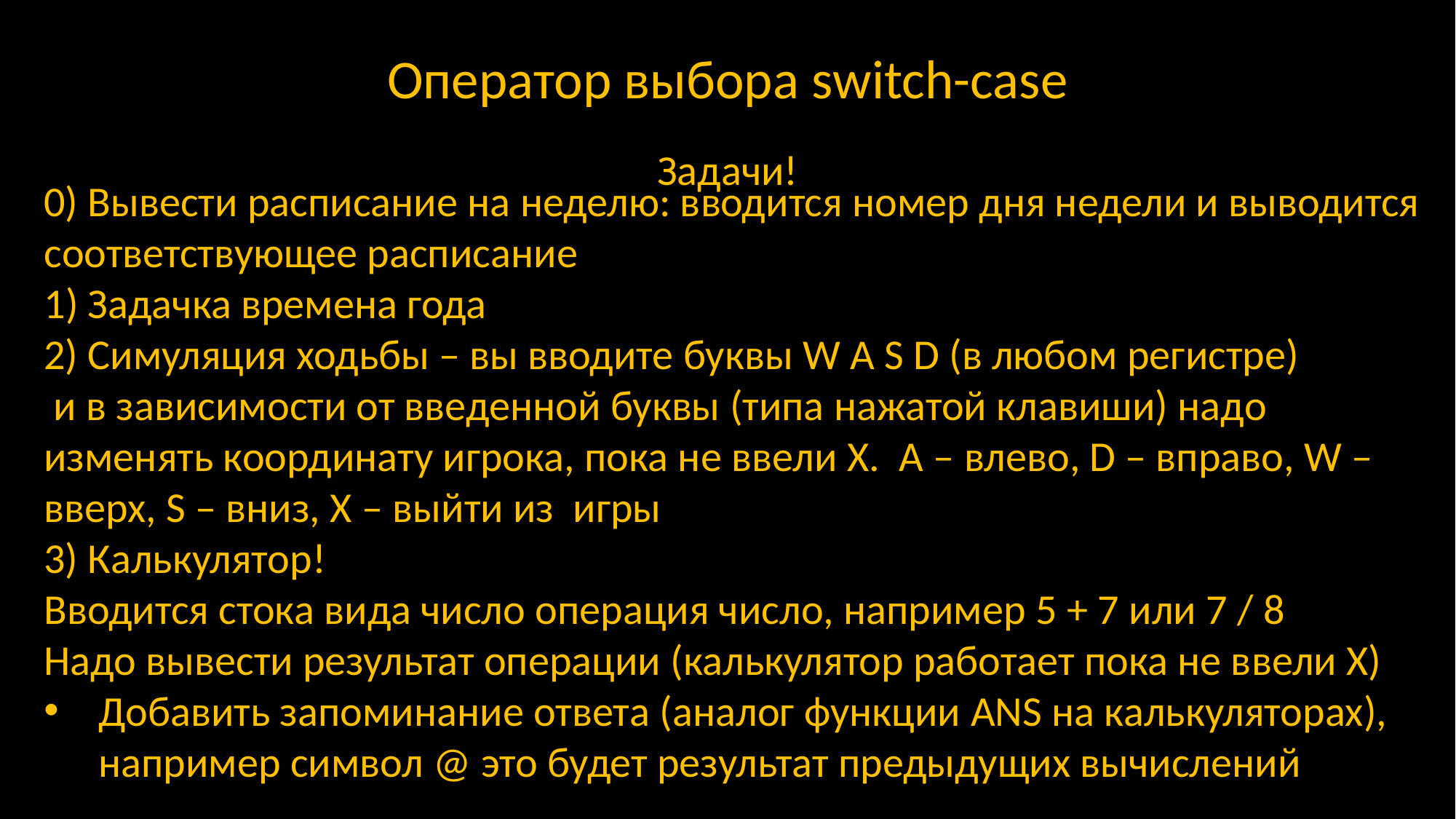

# Оператор выбора switch-case
Задачи!
0) Вывести расписание на неделю: вводится номер дня недели и выводится соответствующее расписание
1) Задачка времена года
2) Симуляция ходьбы – вы вводите буквы W A S D (в любом регистре)
 и в зависимости от введенной буквы (типа нажатой клавиши) надо изменять координату игрока, пока не ввели X.  A – влево, D – вправо, W – вверх, S – вниз, X – выйти из  игры
3) Калькулятор!
Вводится стока вида число операция число, например 5 + 7 или 7 / 8
Надо вывести результат операции (калькулятор работает пока не ввели Х)
Добавить запоминание ответа (аналог функции ANS на калькуляторах), например символ @ это будет результат предыдущих вычислений